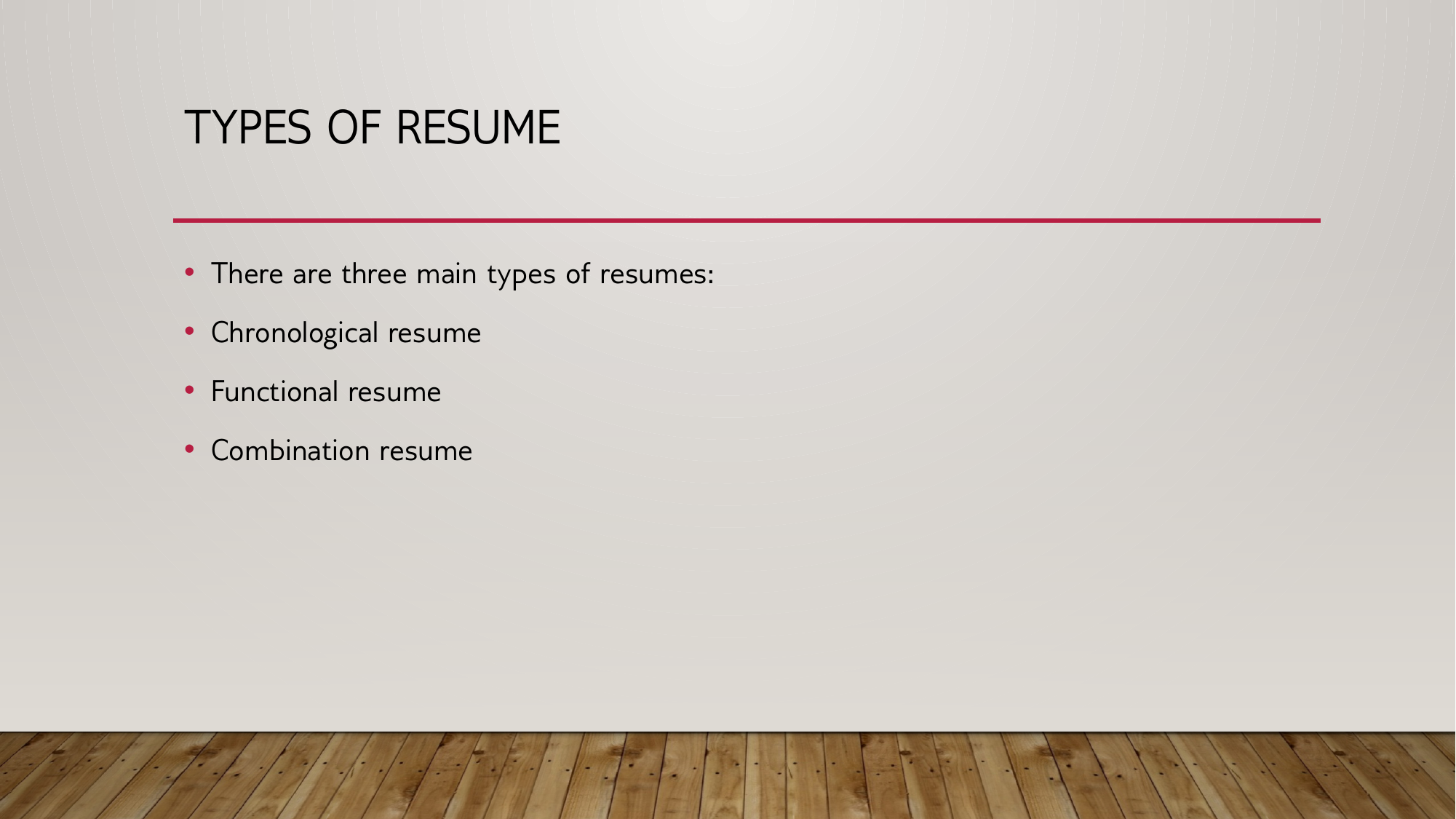

# TYPES OF RESUME
There are three main types of resumes:
Chronological resume
Functional resume
Combination resume